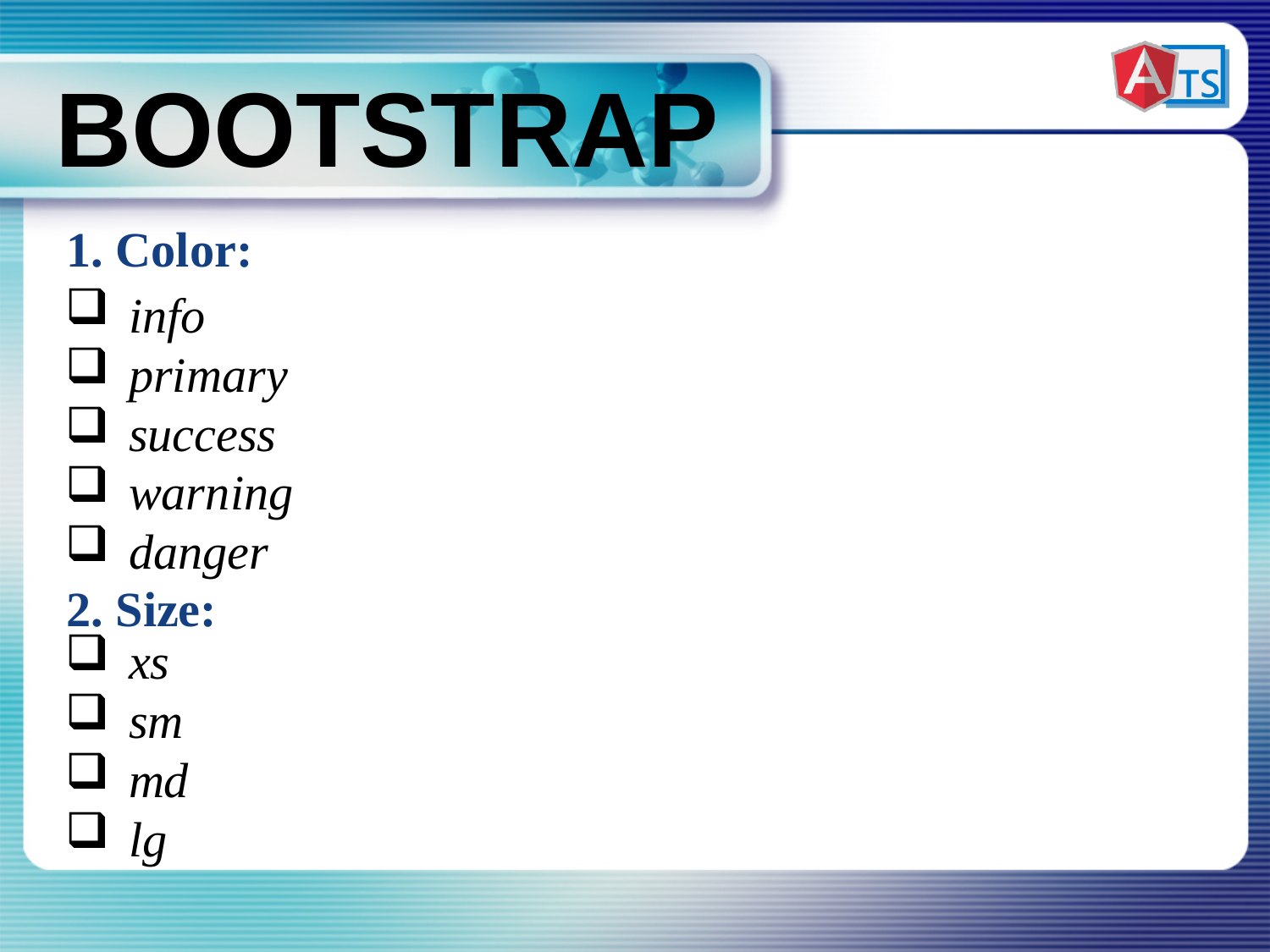

# Bootstrap
1. Color:
info
primary
success
warning
danger
2. Size:
xs
sm
md
lg